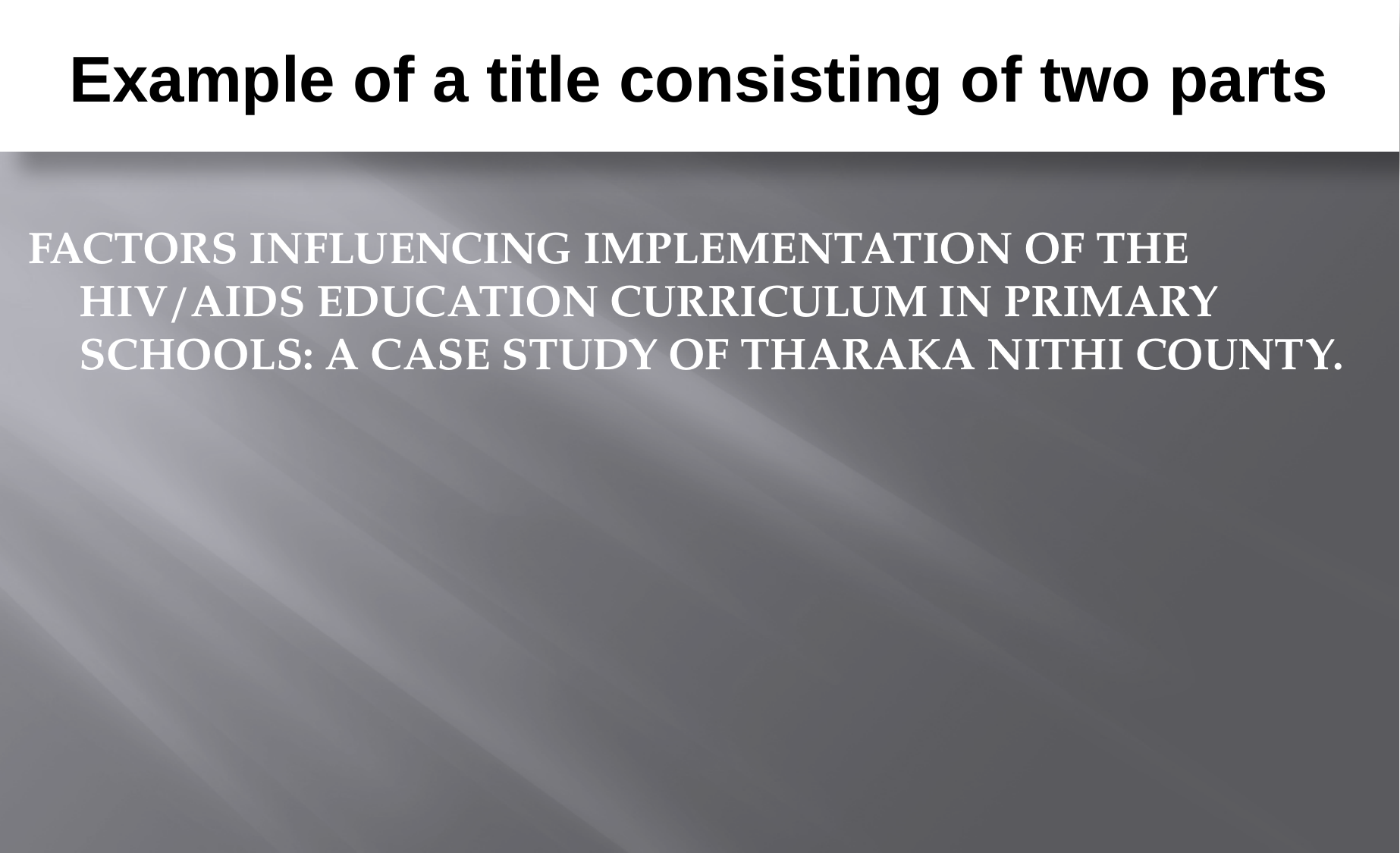

# Example of a title consisting of two parts

FACTORS INFLUENCING IMPLEMENTATION OF THE HIV/AIDS EDUCATION CURRICULUM IN PRIMARY SCHOOLS: A CASE STUDY OF THARAKA NITHI COUNTY.